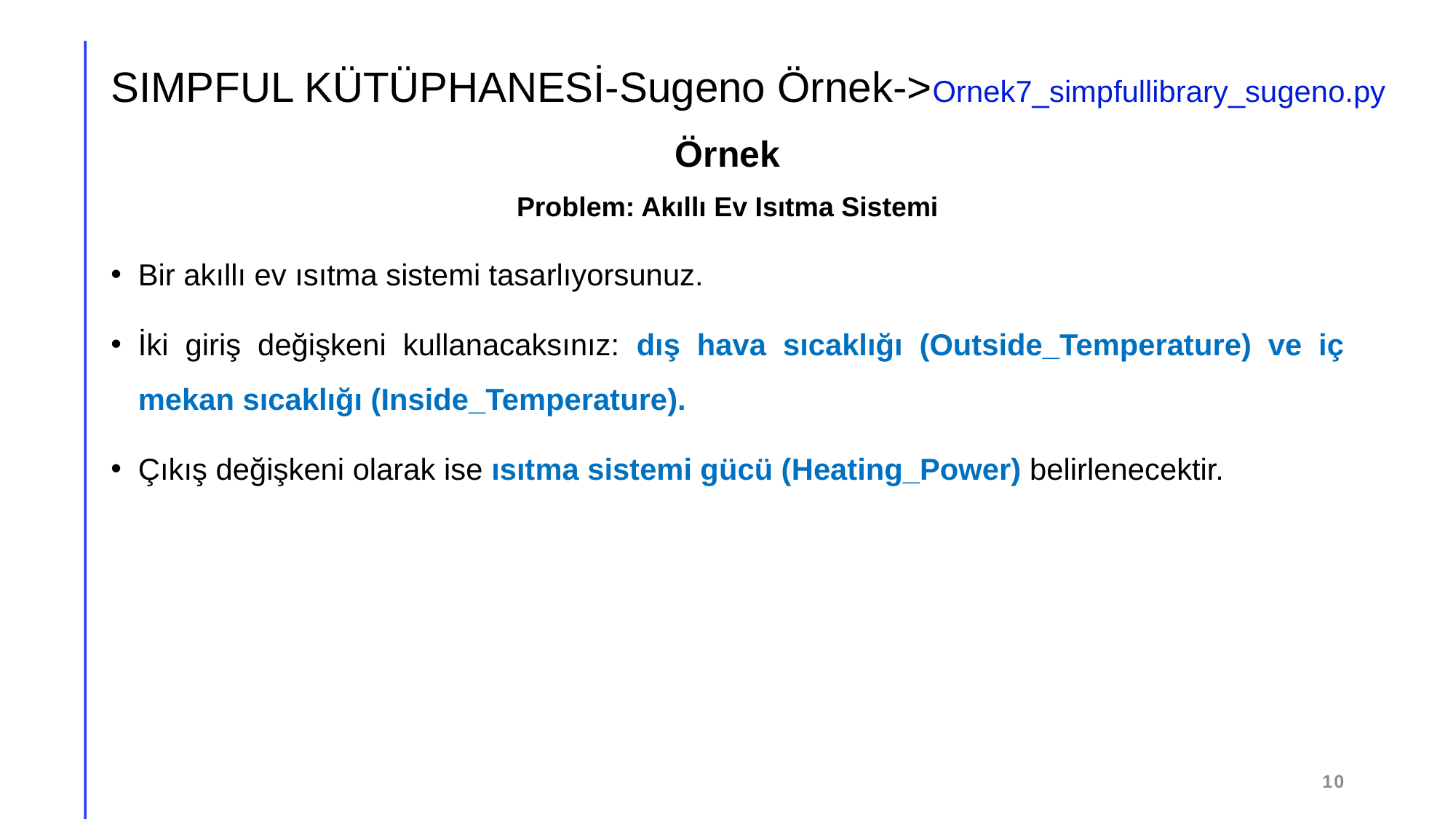

# SIMPFUL KÜTÜPHANESİ-Sugeno Örnek->Ornek7_simpfullibrary_sugeno.py
Örnek
Problem: Akıllı Ev Isıtma Sistemi
Bir akıllı ev ısıtma sistemi tasarlıyorsunuz.
İki giriş değişkeni kullanacaksınız: dış hava sıcaklığı (Outside_Temperature) ve iç mekan sıcaklığı (Inside_Temperature).
Çıkış değişkeni olarak ise ısıtma sistemi gücü (Heating_Power) belirlenecektir.
10